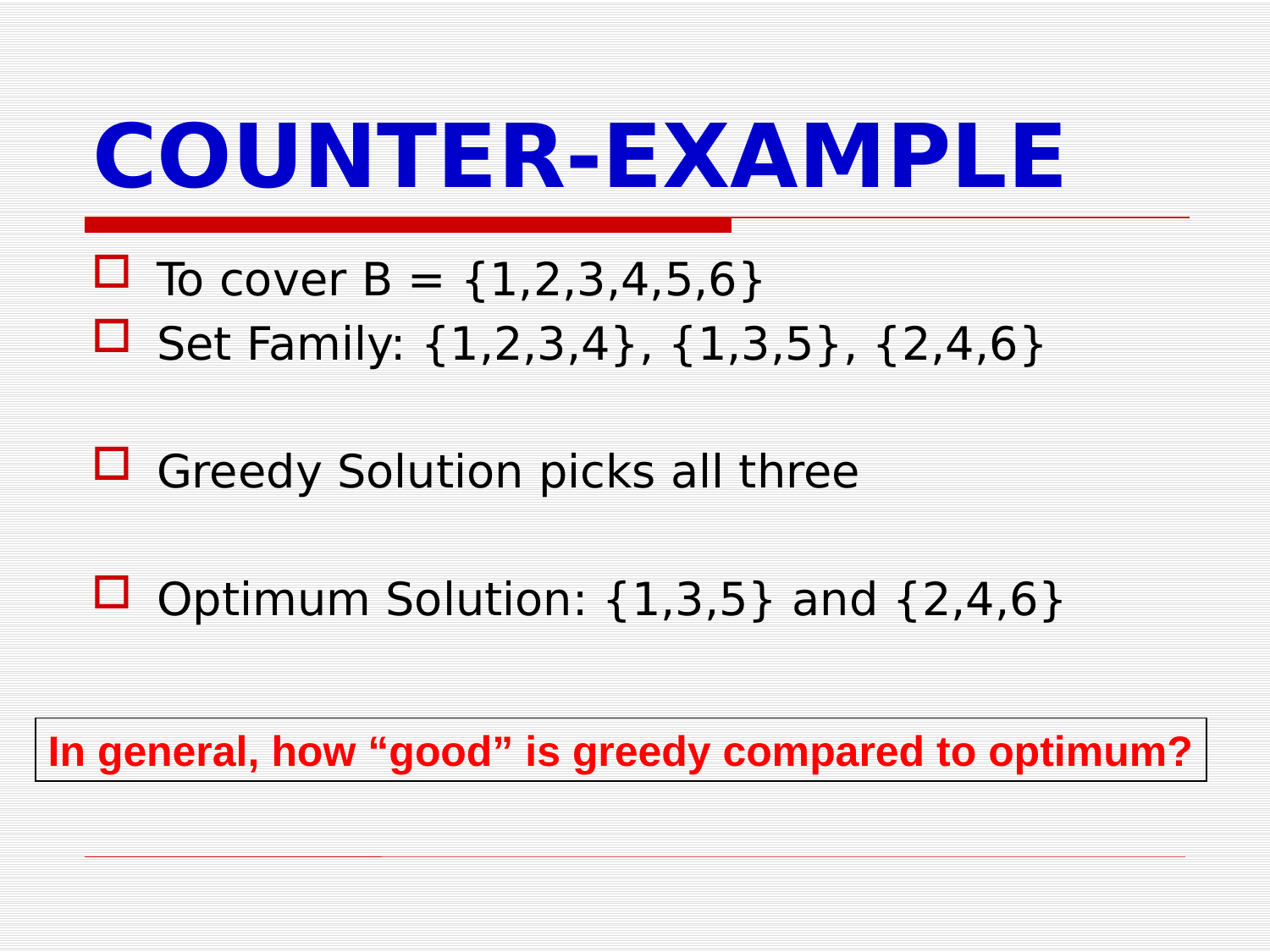

# COUNTER-EXAMPLE
To cover B = {1,2,3,4,5,6}
Set Family: {1,2,3,4}, {1,3,5}, {2,4,6}

Greedy Solution picks all three

Optimum Solution: {1,3,5} and {2,4,6}
In general, how “good” is greedy compared to optimum?